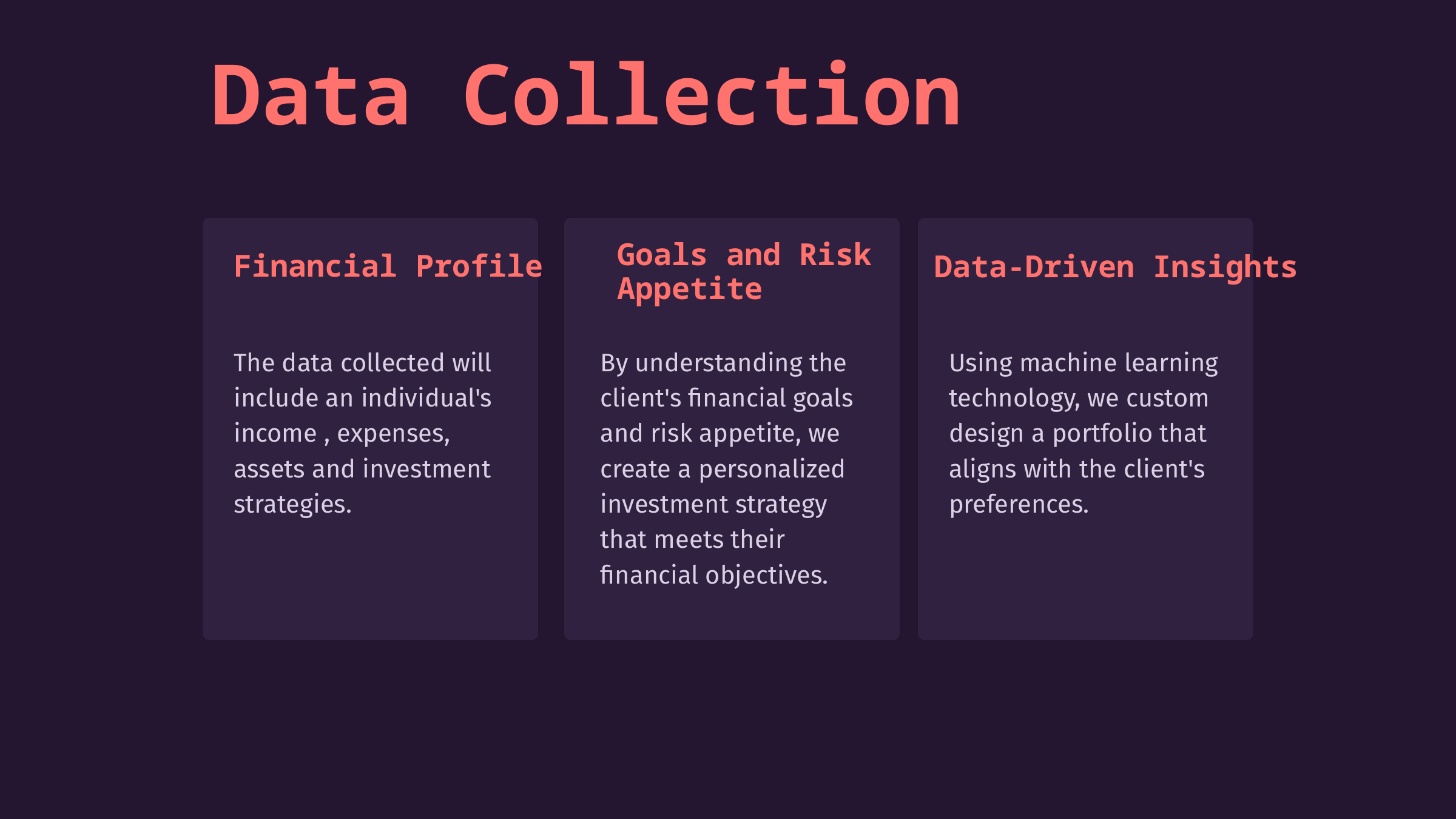

Data Collection

Goals and Risk Appetite
Financial Profile
Data-Driven Insights
The data collected will include an individual's income , expenses, assets and investment strategies.
By understanding the client's financial goals and risk appetite, we create a personalized investment strategy that meets their financial objectives.
Using machine learning technology, we custom design a portfolio that aligns with the client's preferences.